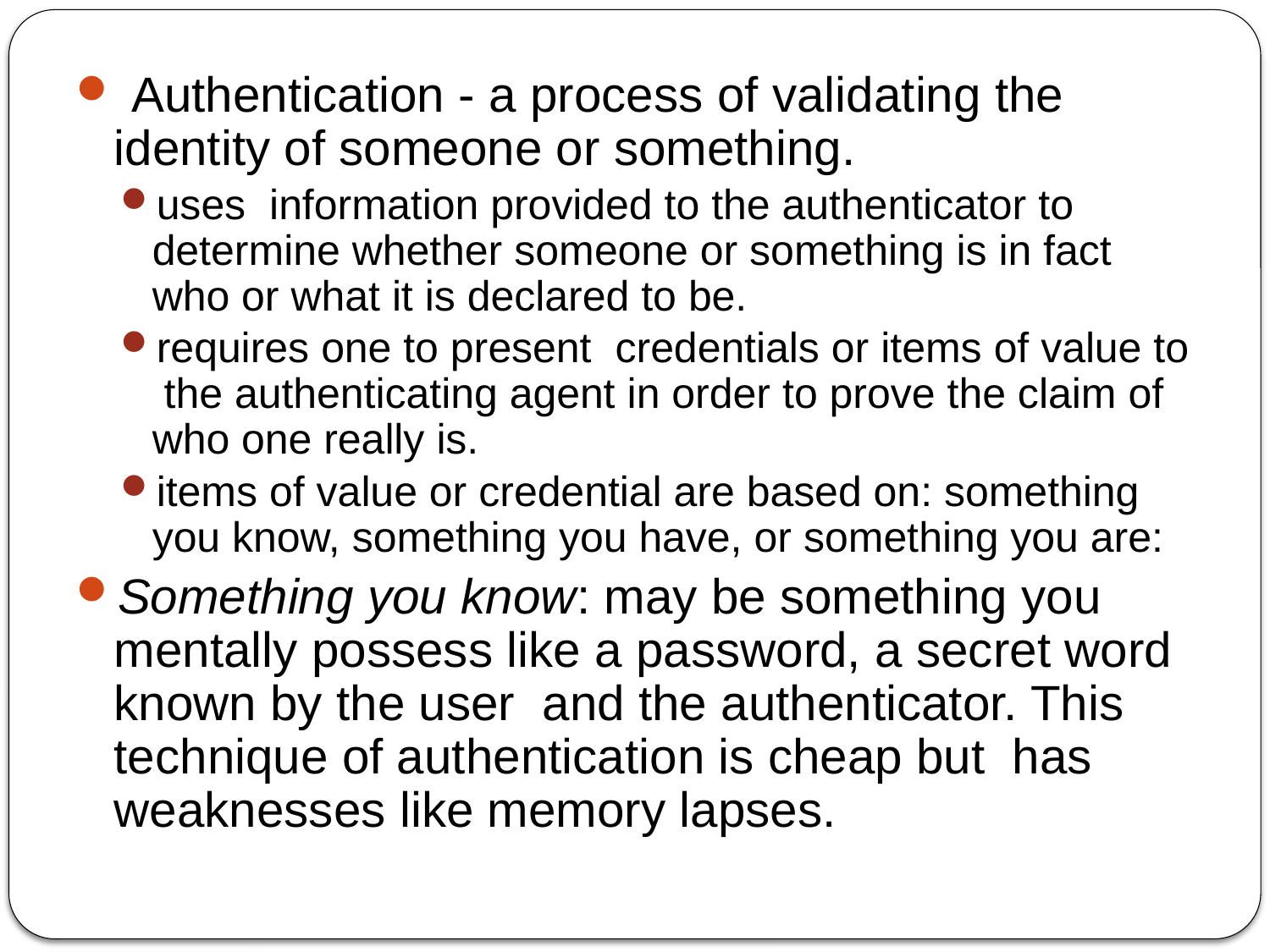

Authentication - a process of validating the identity of someone or something.
uses  information provided to the authenticator to determine whether someone or something is in fact who or what it is declared to be.
requires one to present  credentials or items of value to  the authenticating agent in order to prove the claim of who one really is.
items of value or credential are based on: something you know, something you have, or something you are:
Something you know: may be something you mentally possess like a password, a secret word known by the user  and the authenticator. This technique of authentication is cheap but  has weaknesses like memory lapses.
8